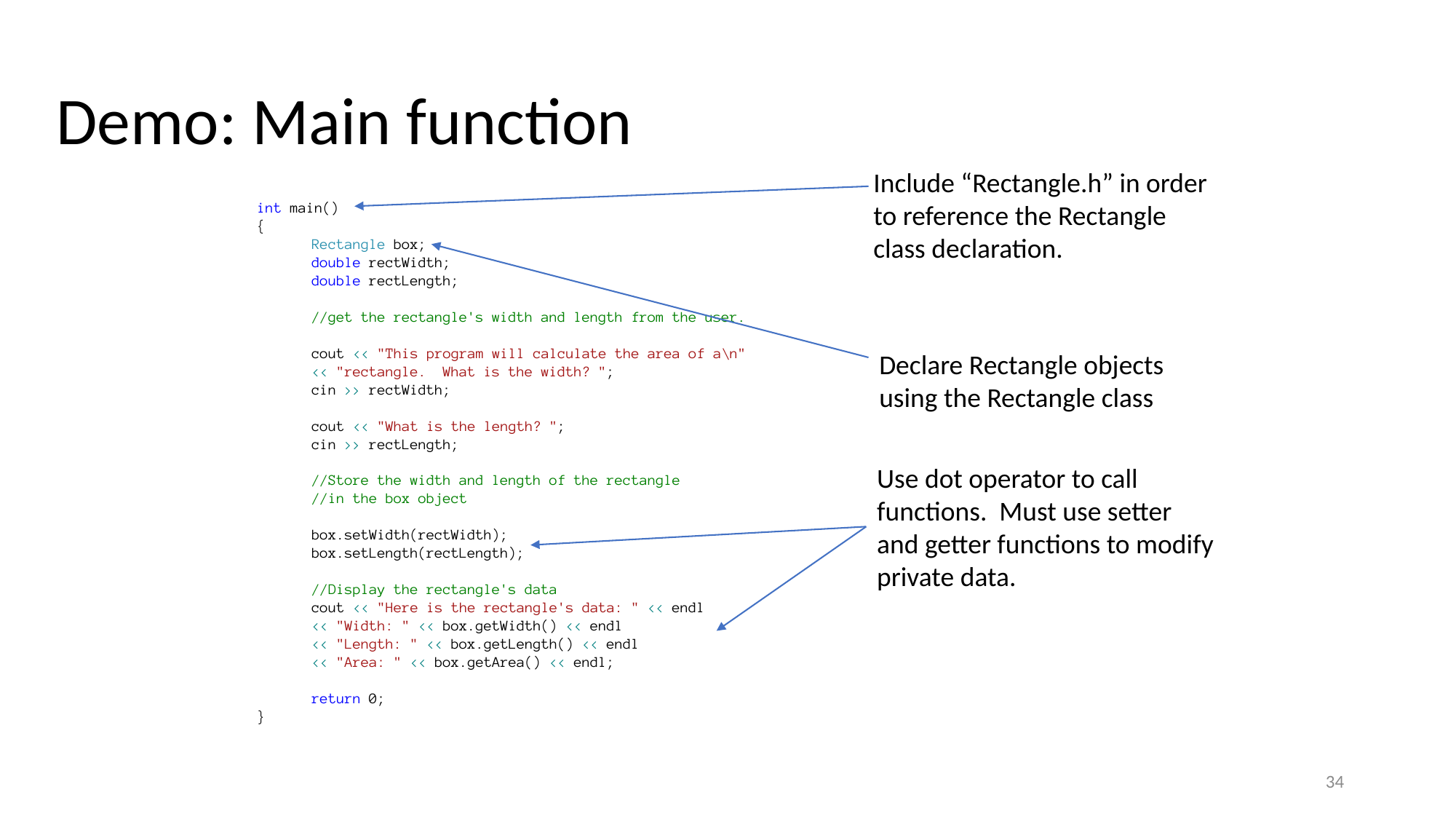

# Demo: Main function
Include “Rectangle.h” in order to reference the Rectangle class declaration.
int main()
{
Rectangle box;
double rectWidth;
double rectLength;

//get the rectangle's width and length from the user.

cout << "This program will calculate the area of a\n"
<< "rectangle.  What is the width? ";
cin >> rectWidth;

cout << "What is the length? ";
cin >> rectLength;

//Store the width and length of the rectangle
//in the box object

box.setWidth(rectWidth);
box.setLength(rectLength);

//Display the rectangle's data
cout << "Here is the rectangle's data: " << endl
<< "Width: " << box.getWidth() << endl
<< "Length: " << box.getLength() << endl
<< "Area: " << box.getArea() << endl;

return 0;
}
Declare Rectangle objects using the Rectangle class
Use dot operator to call functions.  Must use setter and getter functions to modify private data.
34